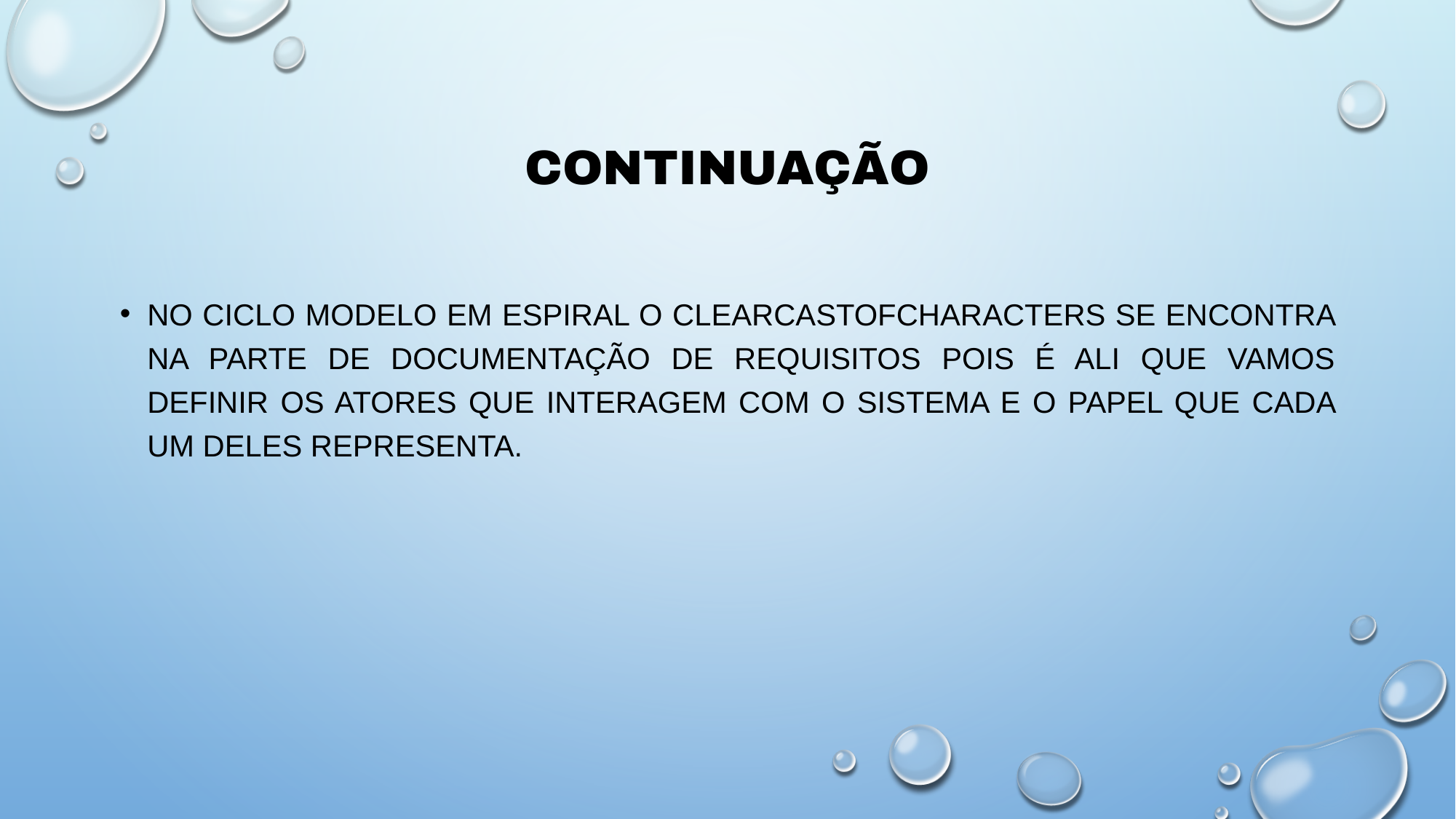

# Continuação
No ciclo modelo em espiral o ClearCastOfCharacters se encontra na parte de documentação de requisitos pois é ali que vamos definir os atores que interagem com o sistema e o papel que cada um deles representa.